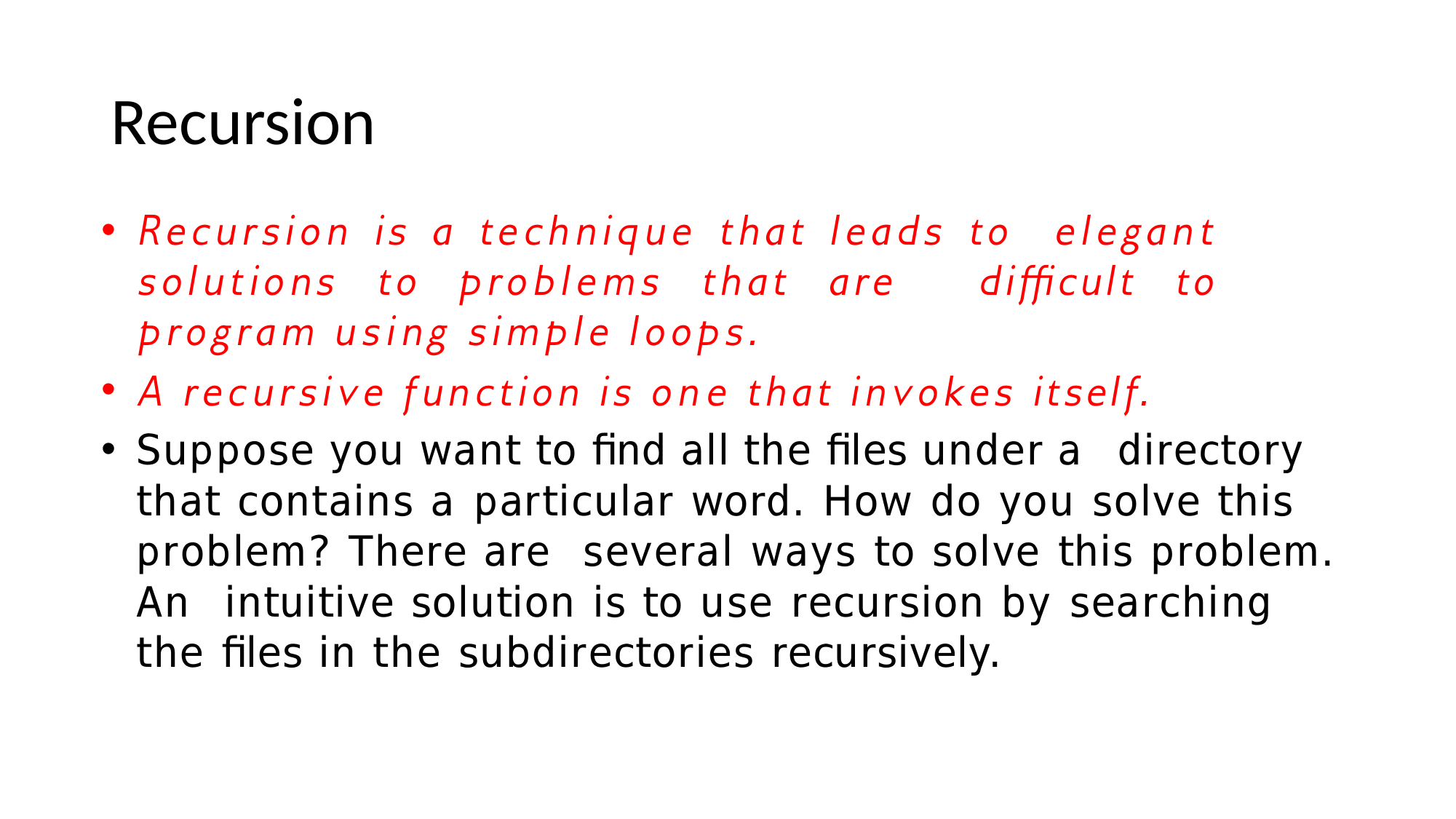

# Recursion
Recursion is a technique that leads to  elegant solutions to problems that are  difficult to program using simple loops.
A recursive function is one that invokes itself.
Suppose you want to find all the files under a  directory that contains a particular word. How do you solve this problem? There are  several ways to solve this problem. An  intuitive solution is to use recursion by searching the files in the subdirectories recursively.